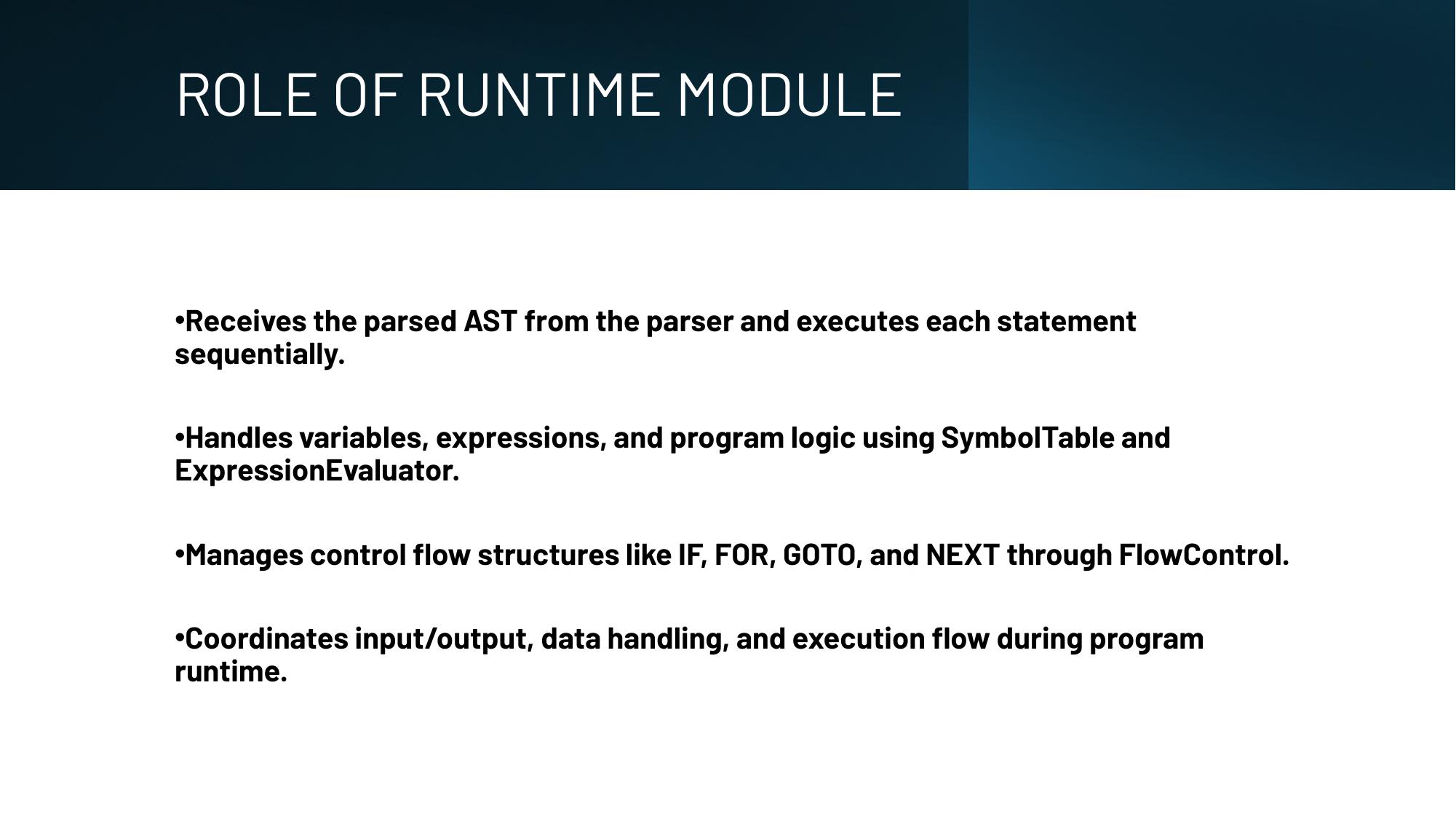

# ROLE OF RUNTIME MODULE
Receives the parsed AST from the parser and executes each statement sequentially.

Handles variables, expressions, and program logic using SymbolTable and ExpressionEvaluator.

Manages control flow structures like IF, FOR, GOTO, and NEXT through FlowControl.

Coordinates input/output, data handling, and execution flow during program runtime.